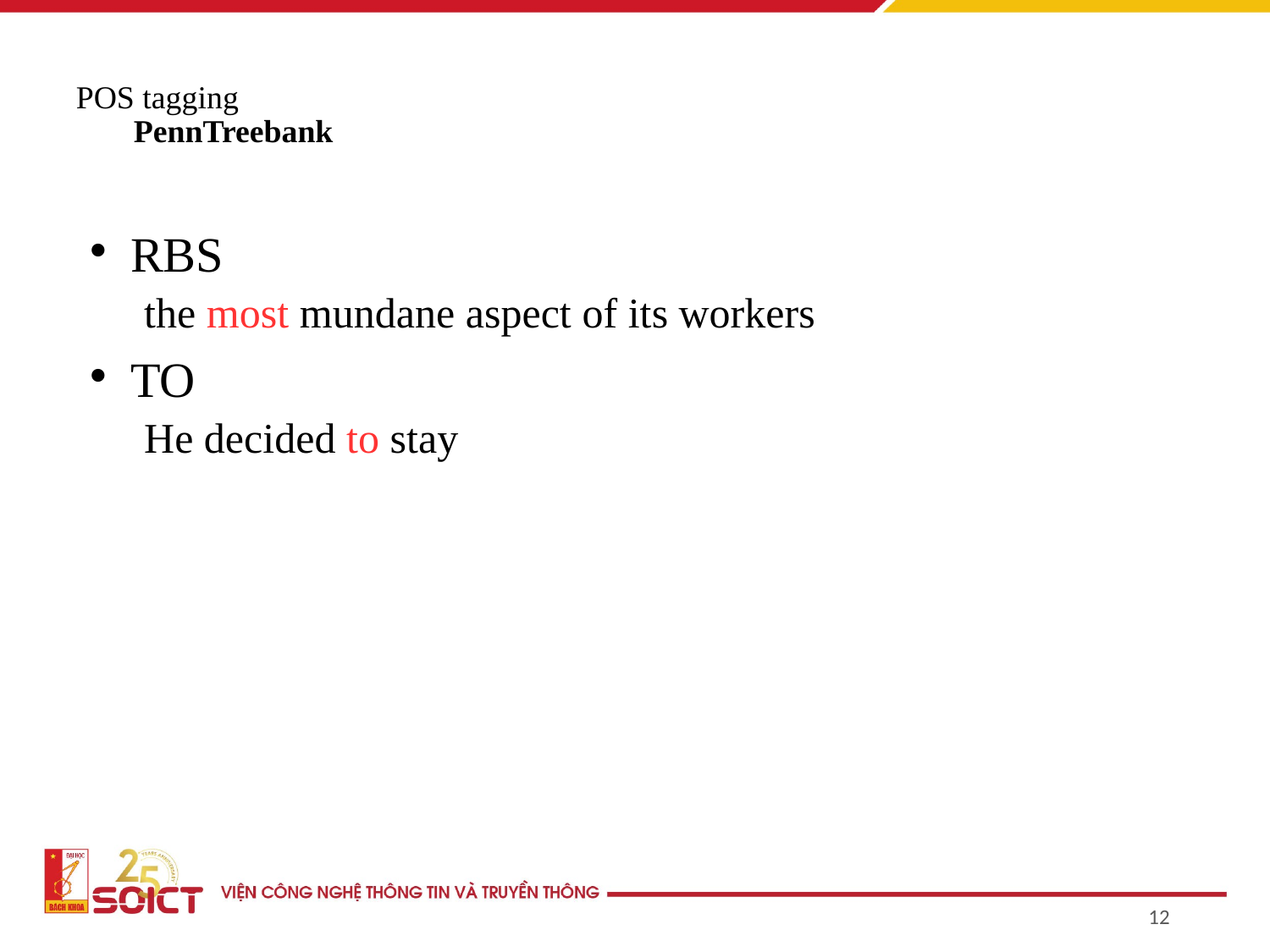

# POS tagging PennTreebank
RBS
the most mundane aspect of its workers
TO
He decided to stay
12